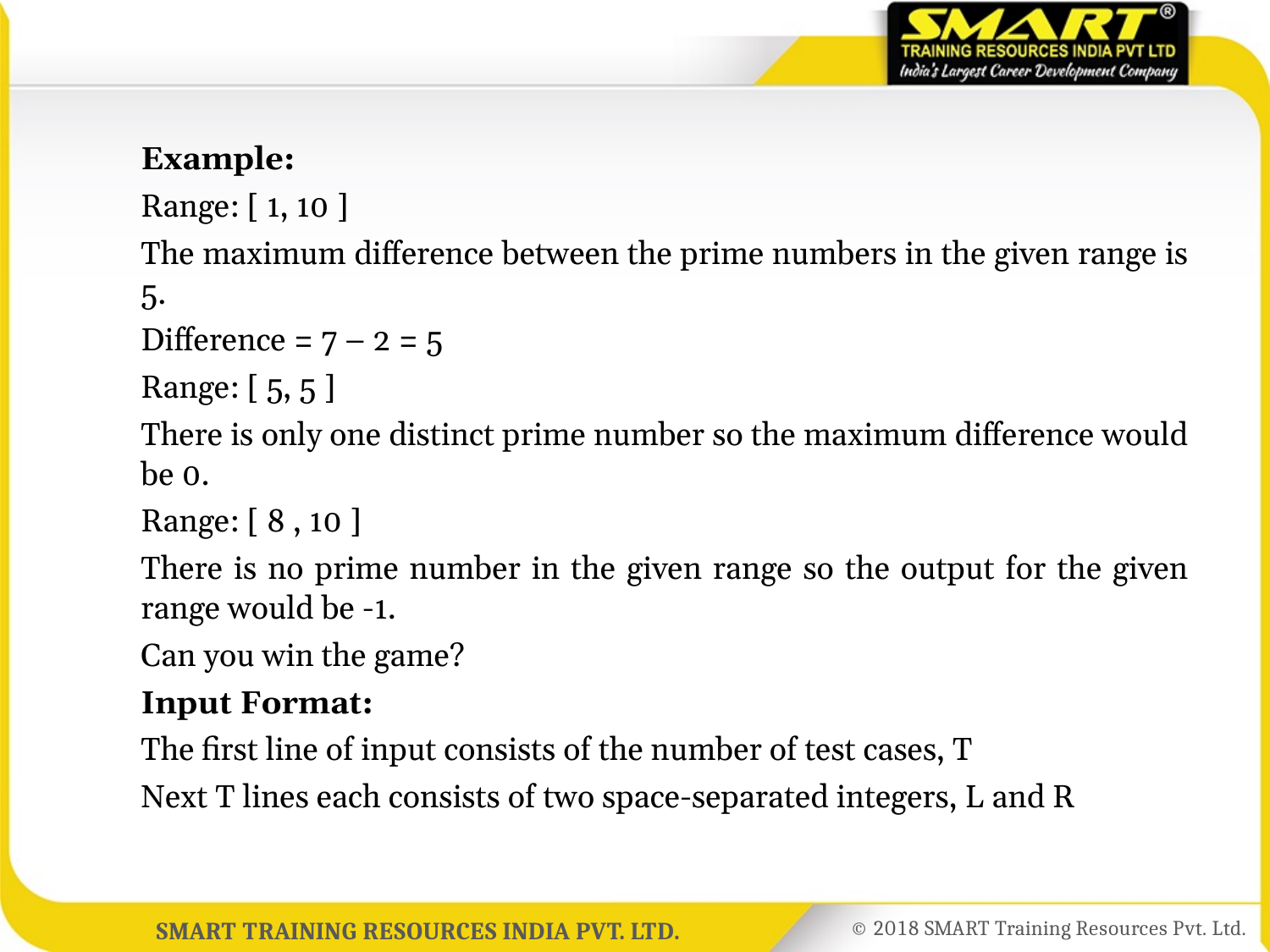

Example:
	Range: [ 1, 10 ]
	The maximum difference between the prime numbers in the given range is 5.
	Difference = 7 – 2 = 5
	Range: [ 5, 5 ]
	There is only one distinct prime number so the maximum difference would be 0.
	Range: [ 8 , 10 ]
	There is no prime number in the given range so the output for the given range would be -1.
	Can you win the game?
	Input Format:
	The first line of input consists of the number of test cases, T
	Next T lines each consists of two space-separated integers, L and R